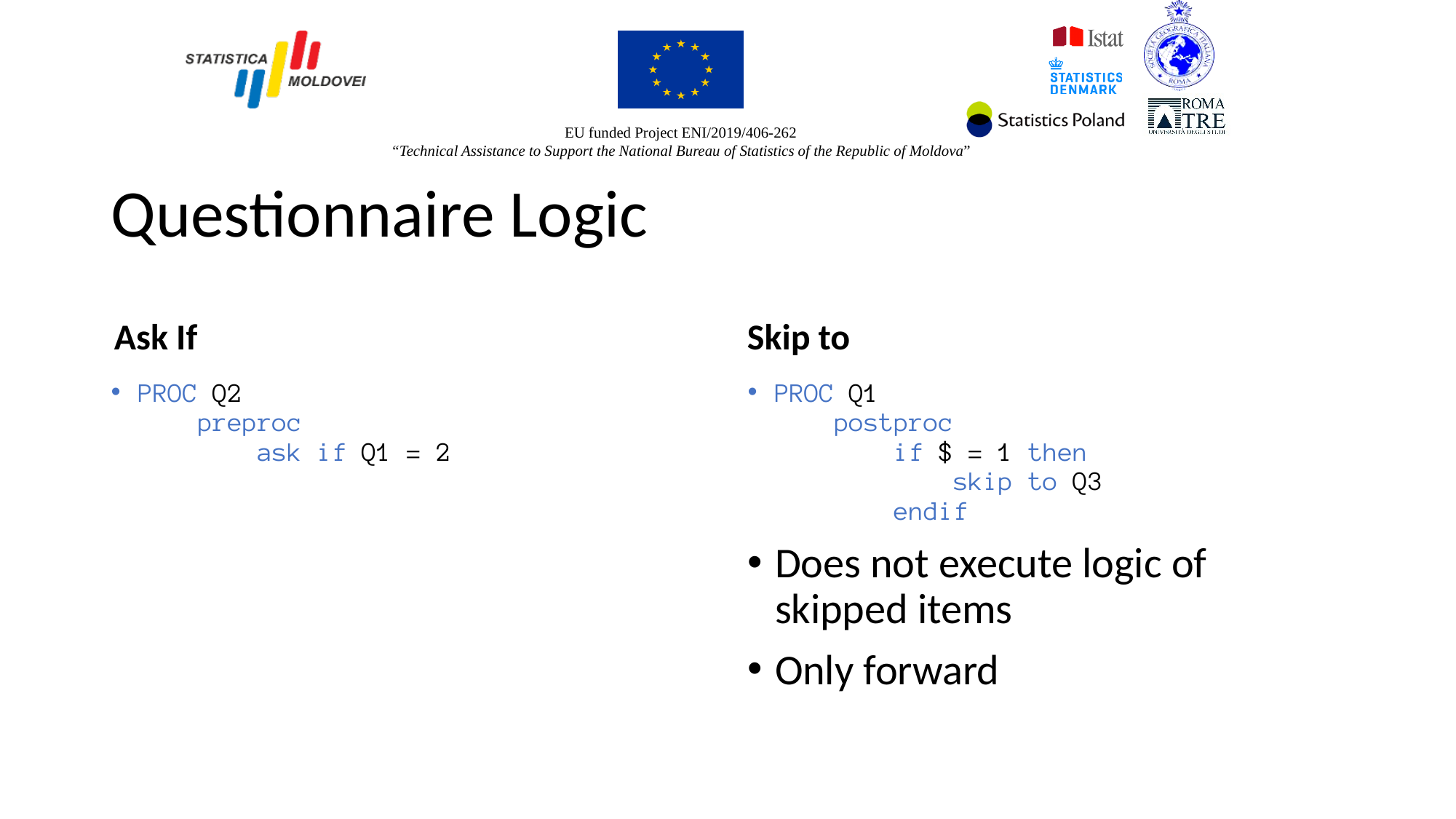

# Questionnaire Logic
Ask If
Skip to
PROC Q2
    preproc
        ask if Q1 = 2

PROC Q1
    postproc
        if $ = 1 then
            skip to Q3
        endif
Does not execute logic of skipped items
Only forward